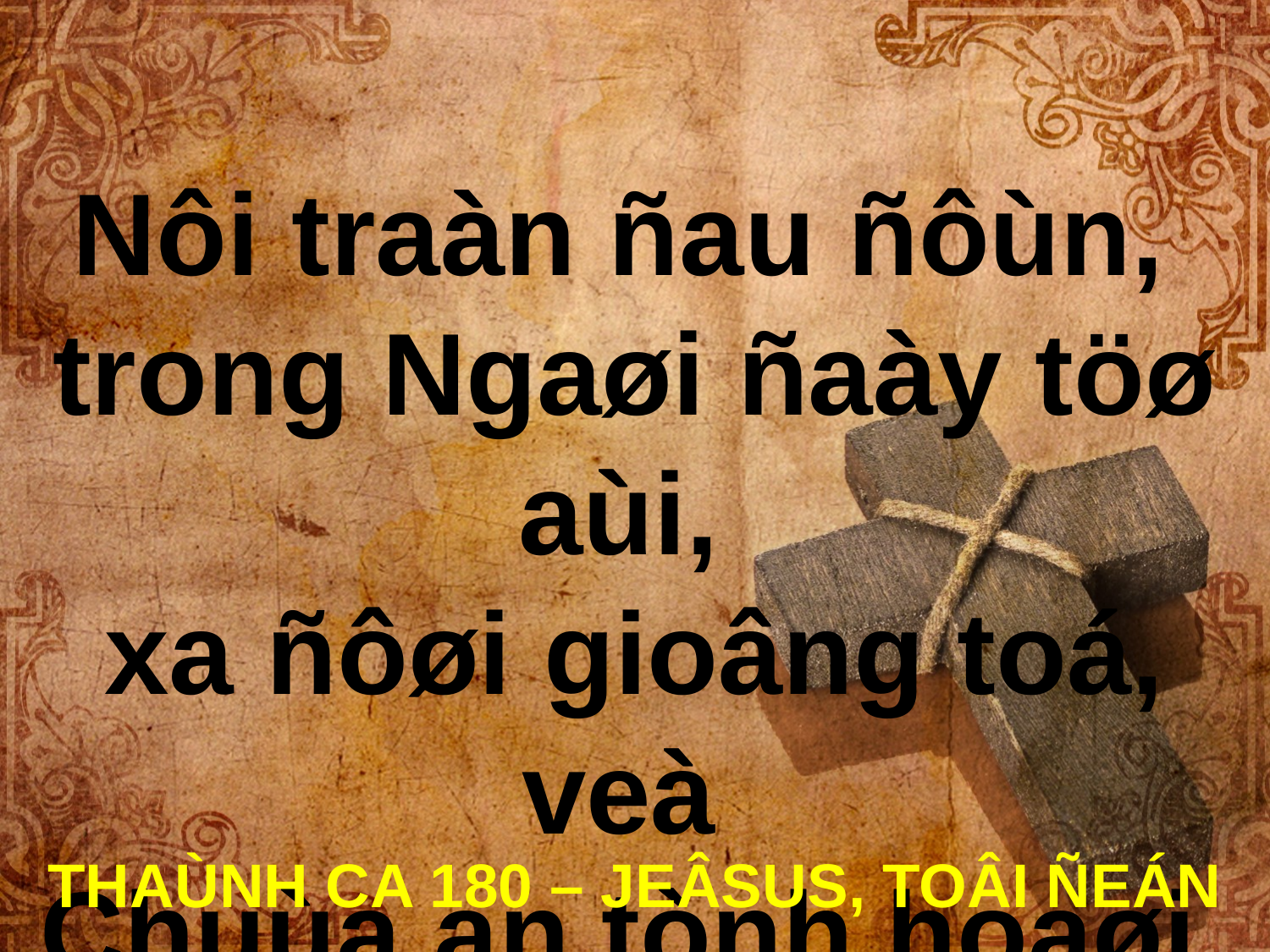

Nôi traàn ñau ñôùn,
trong Ngaøi ñaày töø aùi,
xa ñôøi gioâng toá, veà
Chuùa an tònh hoaøi.
THAÙNH CA 180 – JEÂSUS, TOÂI ÑEÁN